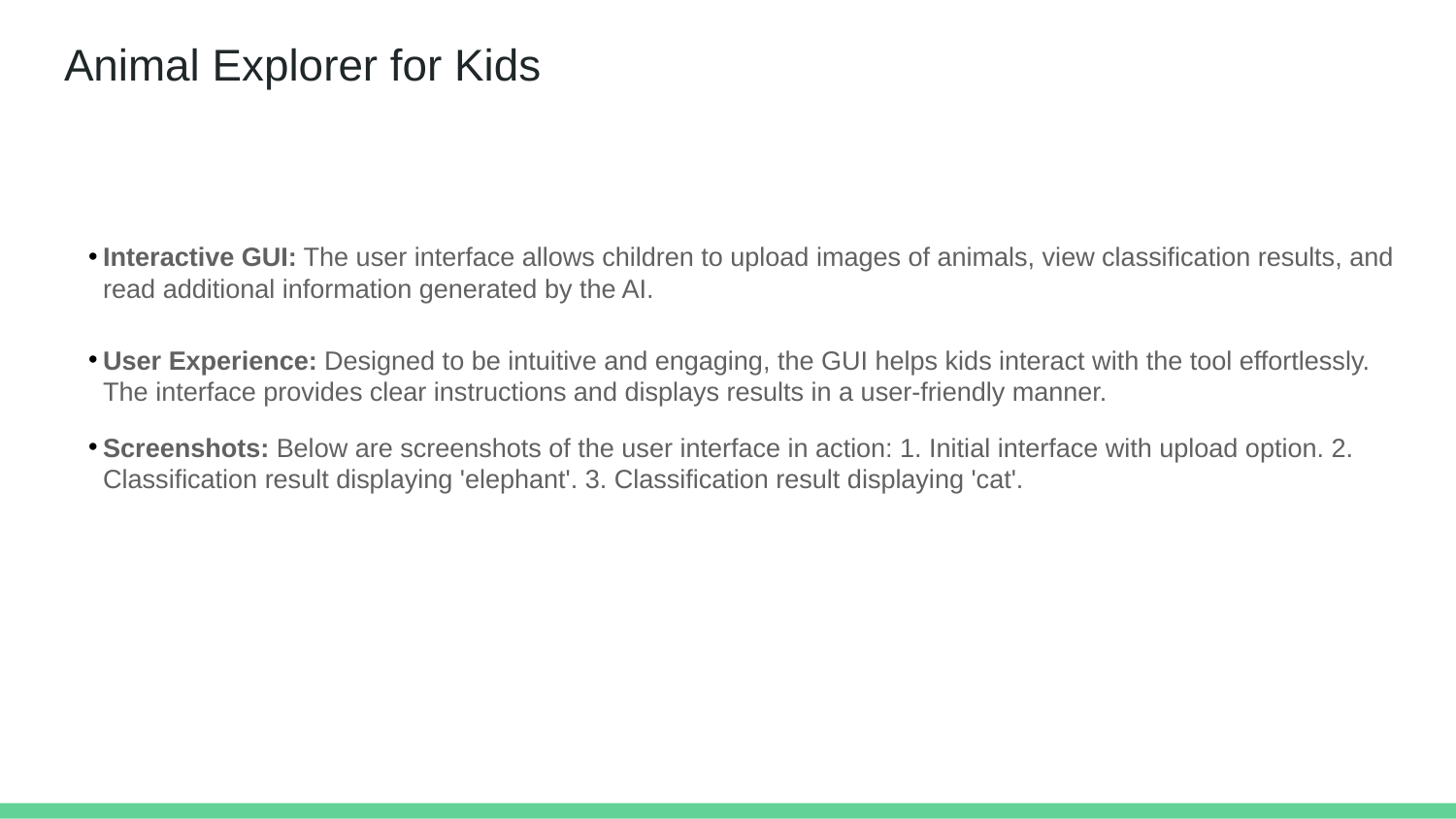

# Animal Explorer for Kids

Interactive GUI: The user interface allows children to upload images of animals, view classification results, and read additional information generated by the AI.
User Experience: Designed to be intuitive and engaging, the GUI helps kids interact with the tool effortlessly. The interface provides clear instructions and displays results in a user-friendly manner.
Screenshots: Below are screenshots of the user interface in action: 1. Initial interface with upload option. 2. Classification result displaying 'elephant'. 3. Classification result displaying 'cat'.